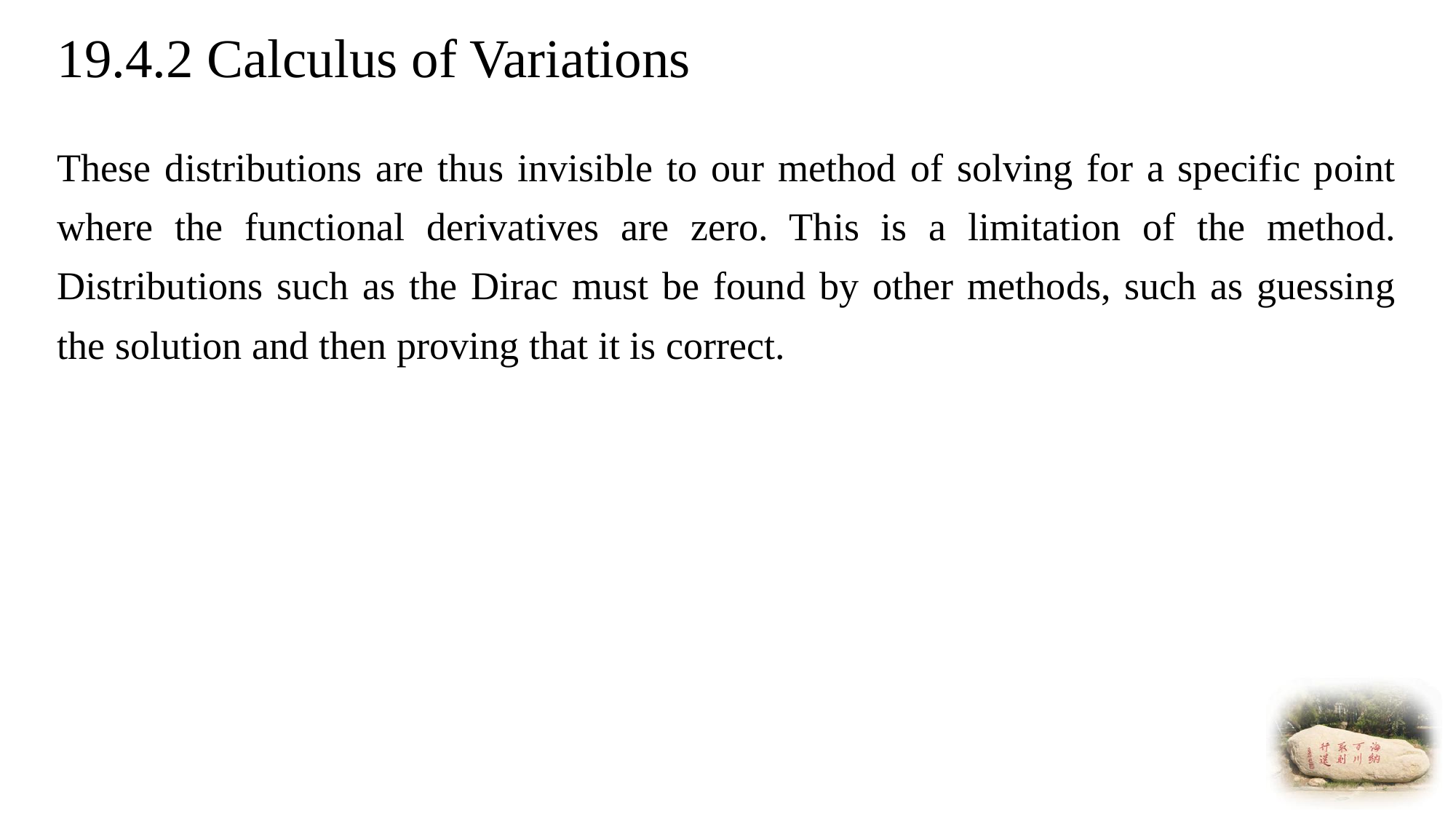

# 19.4.2 Calculus of Variations
These distributions are thus invisible to our method of solving for a specific point where the functional derivatives are zero. This is a limitation of the method. Distributions such as the Dirac must be found by other methods, such as guessing the solution and then proving that it is correct.